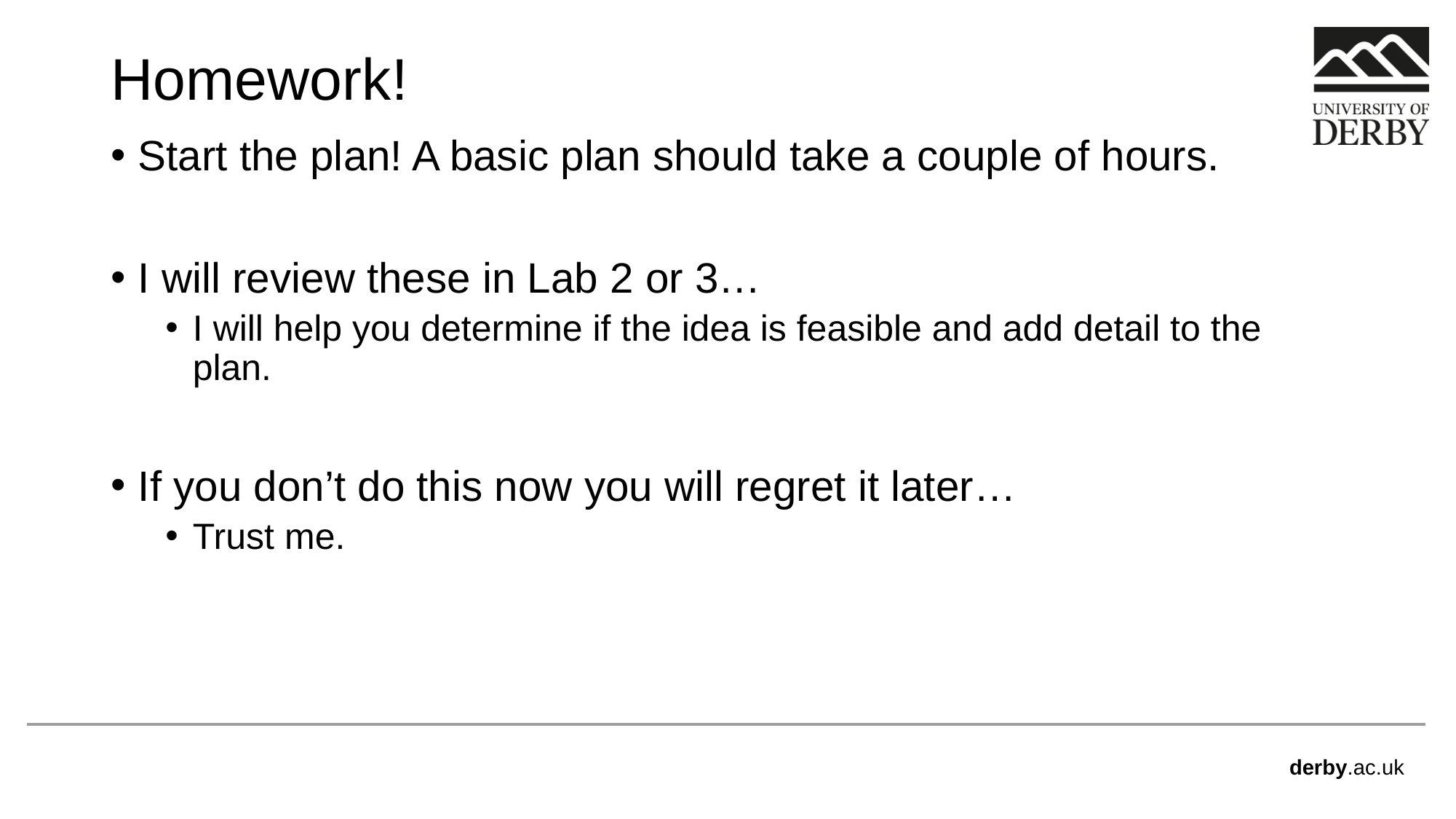

# Homework!
Start the plan! A basic plan should take a couple of hours.

I will review these in Lab 2 or 3…
I will help you determine if the idea is feasible and add detail to the plan.

If you don’t do this now you will regret it later…
Trust me.